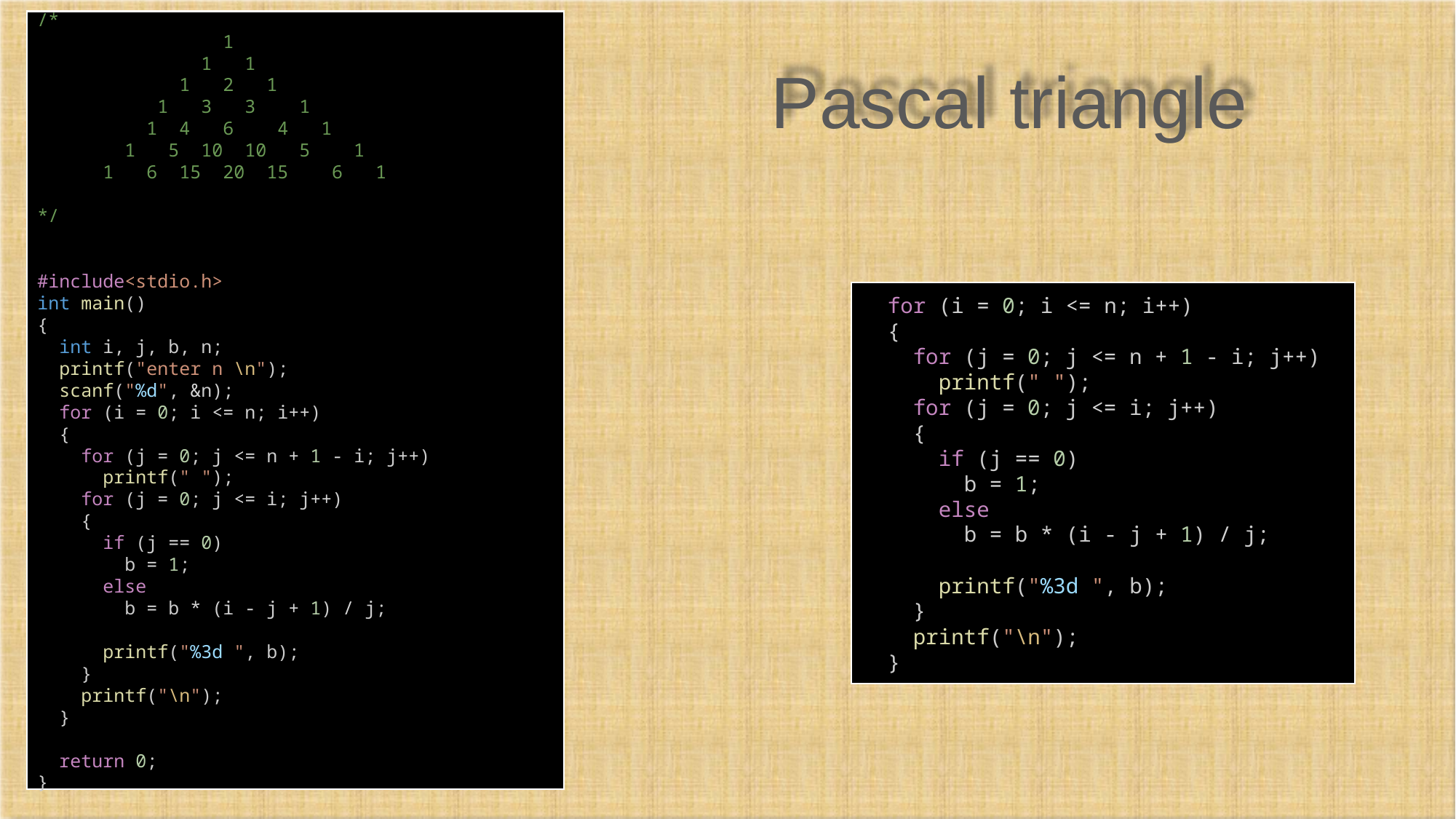

/*
                 1
               1   1
             1   2   1
           1   3   3    1
          1  4   6    4   1
        1   5  10  10   5    1
      1   6  15  20  15    6   1
*/
#include<stdio.h>
int main()
{
  int i, j, b, n;
  printf("enter n \n");
  scanf("%d", &n);
  for (i = 0; i <= n; i++)
  {
    for (j = 0; j <= n + 1 - i; j++)
      printf(" ");
    for (j = 0; j <= i; j++)
    {
      if (j == 0)
        b = 1;
      else
        b = b * (i - j + 1) / j;

      printf("%3d ", b);
    }
    printf("\n");
  }
  return 0;
}
Pascal triangle
  for (i = 0; i <= n; i++)
  {
    for (j = 0; j <= n + 1 - i; j++)
      printf(" ");
    for (j = 0; j <= i; j++)
    {
      if (j == 0)
        b = 1;
      else
        b = b * (i - j + 1) / j;

      printf("%3d ", b);
    }
    printf("\n");
  }